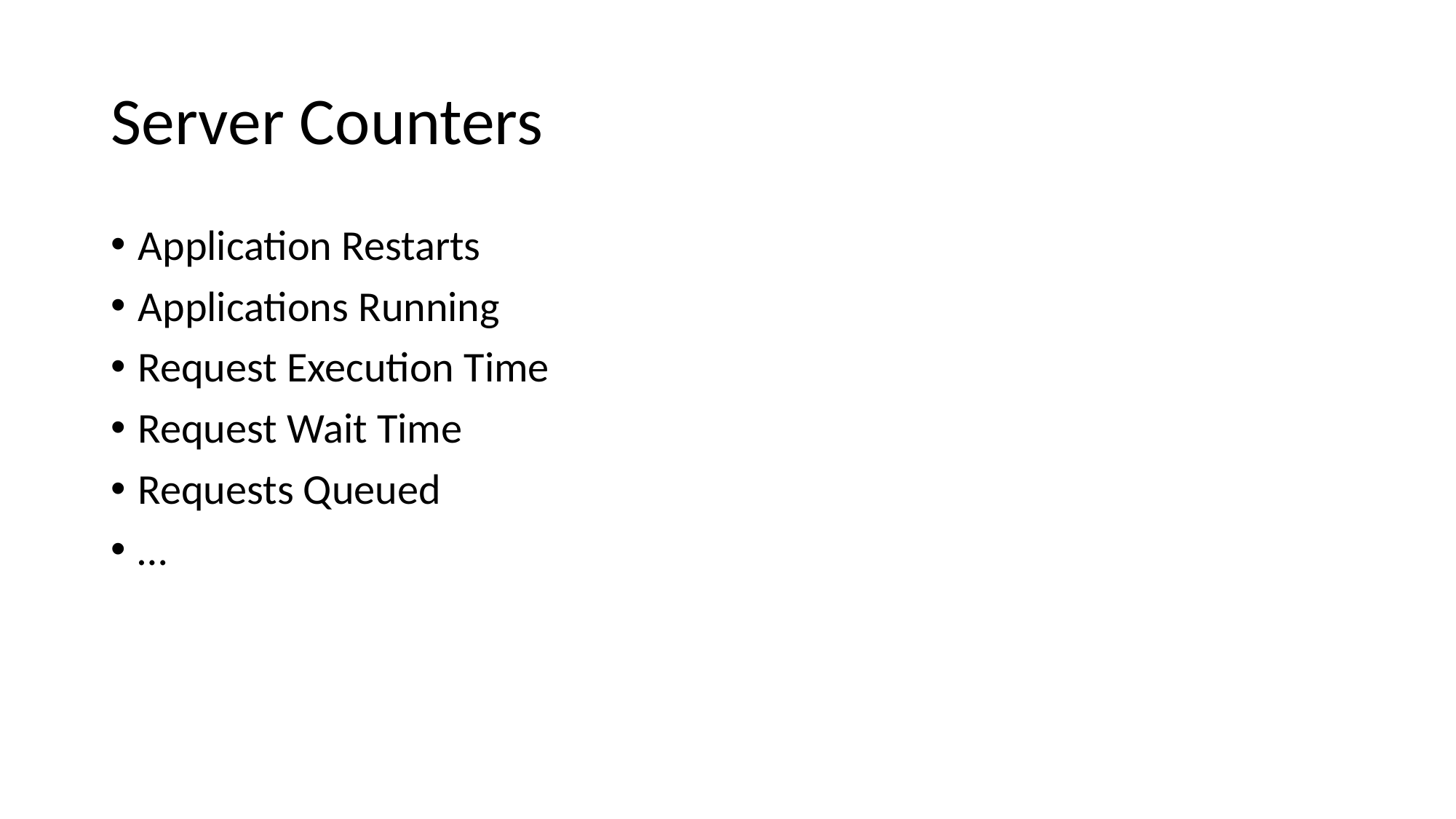

# Server Counters
Application Restarts
Applications Running
Request Execution Time
Request Wait Time
Requests Queued
…